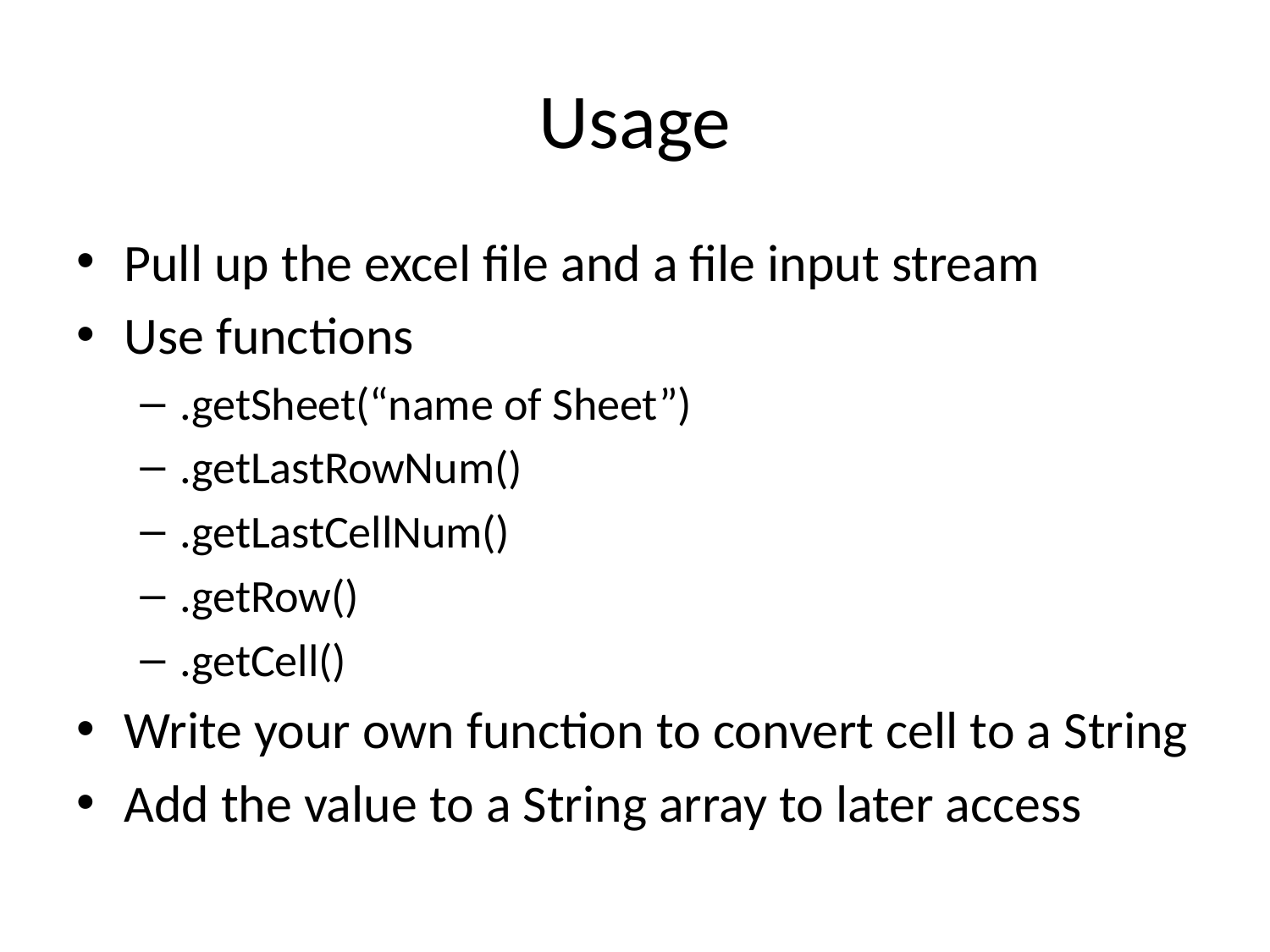

# Usage
Pull up the excel file and a file input stream
Use functions
.getSheet(“name of Sheet”)
.getLastRowNum()
.getLastCellNum()
.getRow()
.getCell()
Write your own function to convert cell to a String
Add the value to a String array to later access